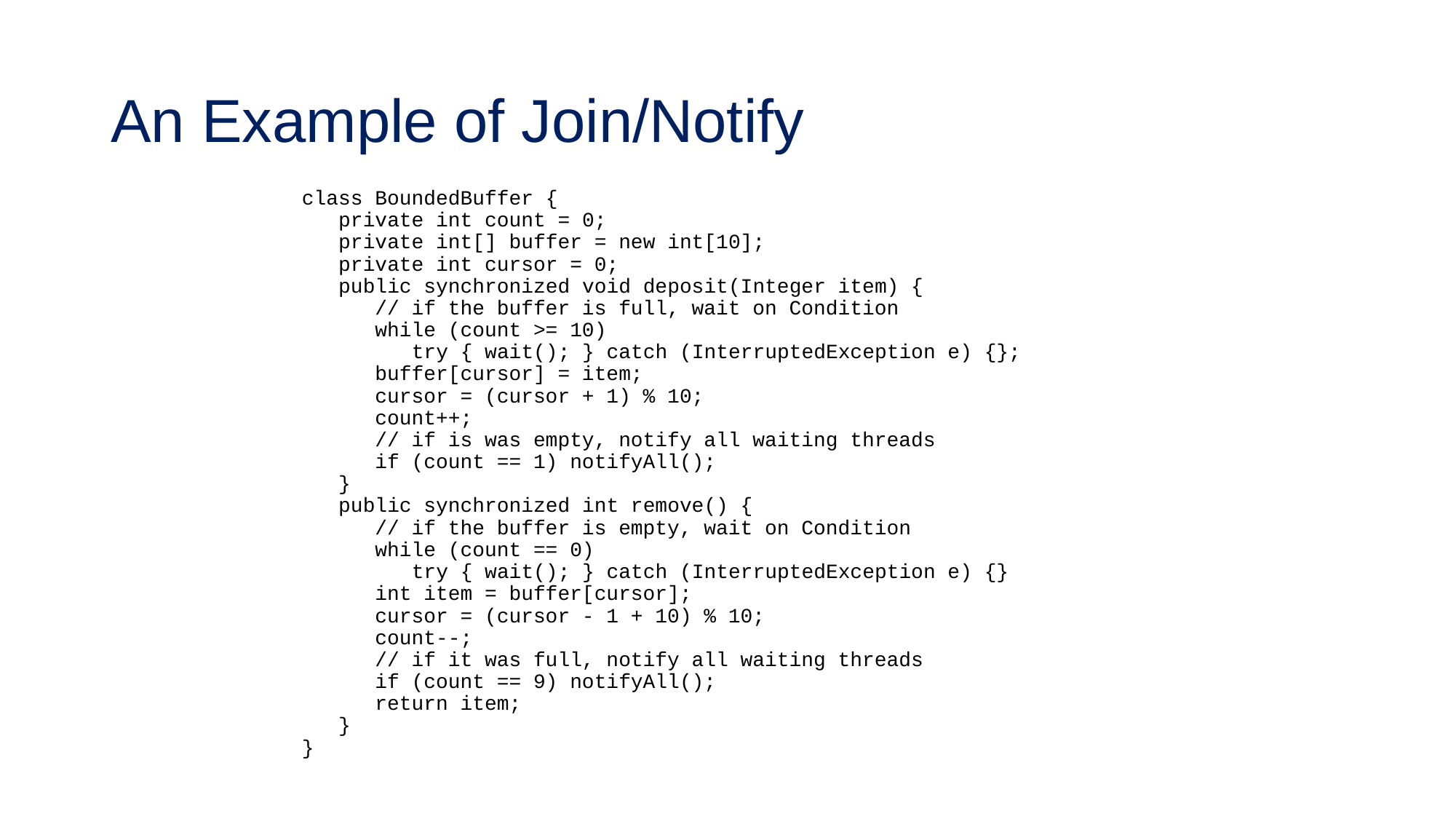

# An Example of Join/Notify
class BoundedBuffer {
   private int count = 0;
   private int[] buffer = new int[10];
   private int cursor = 0;
   public synchronized void deposit(Integer item) {
      // if the buffer is full, wait on Condition
      while (count >= 10)
         try { wait(); } catch (InterruptedException e) {};
      buffer[cursor] = item;
      cursor = (cursor + 1) % 10;
      count++;
      // if is was empty, notify all waiting threads
      if (count == 1) notifyAll();
   }
   public synchronized int remove() {
      // if the buffer is empty, wait on Condition
      while (count == 0)
         try { wait(); } catch (InterruptedException e) {}
      int item = buffer[cursor];
      cursor = (cursor - 1 + 10) % 10;
      count--;
      // if it was full, notify all waiting threads
      if (count == 9) notifyAll();
      return item;
   }
}